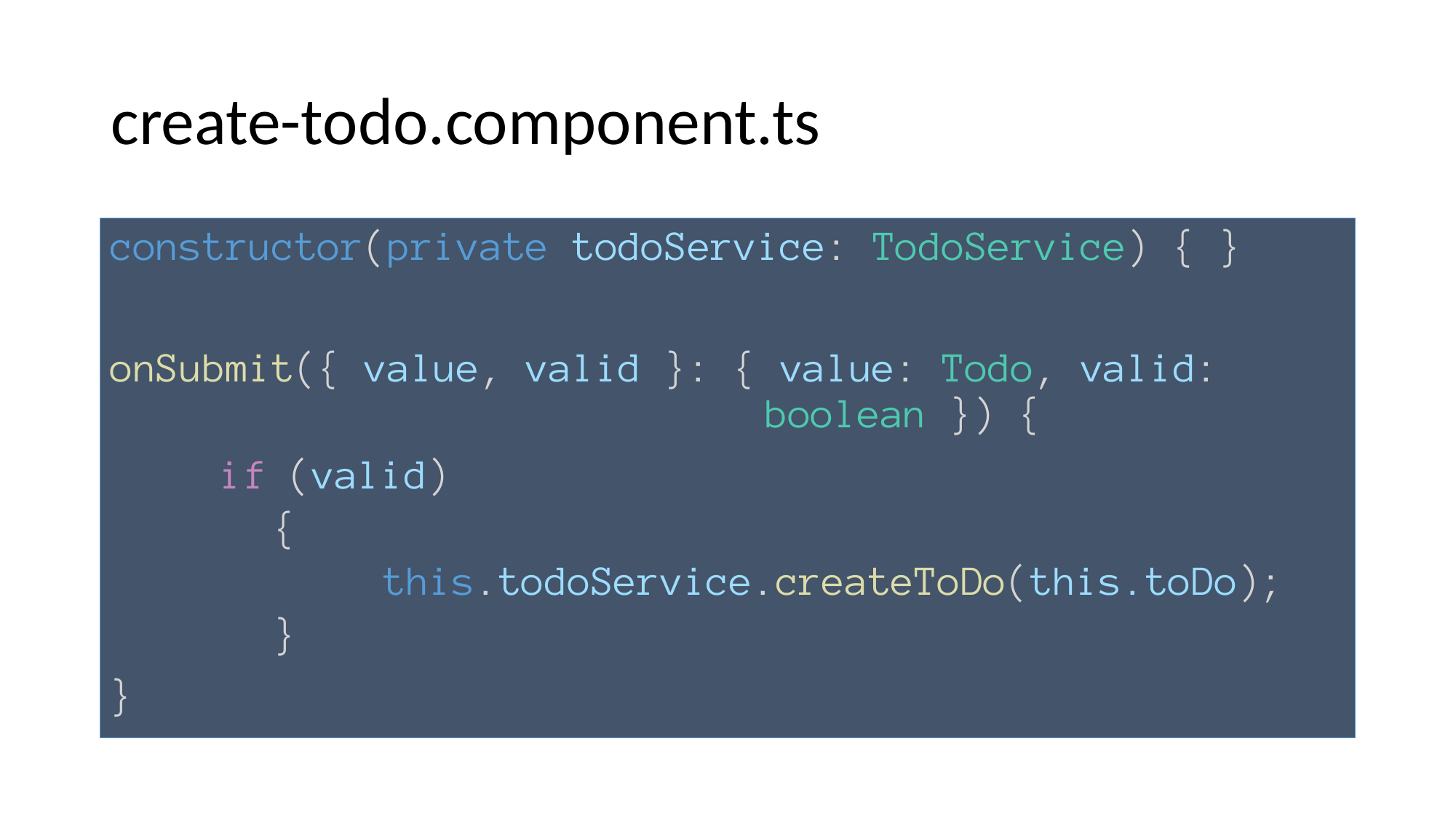

# create-todo.component.ts
constructor(private todoService: TodoService) { }

onSubmit({ value, valid }: { value: Todo, valid: 							boolean }) {
	if (valid)
	{
		this.todoService.createToDo(this.toDo);
	}
}